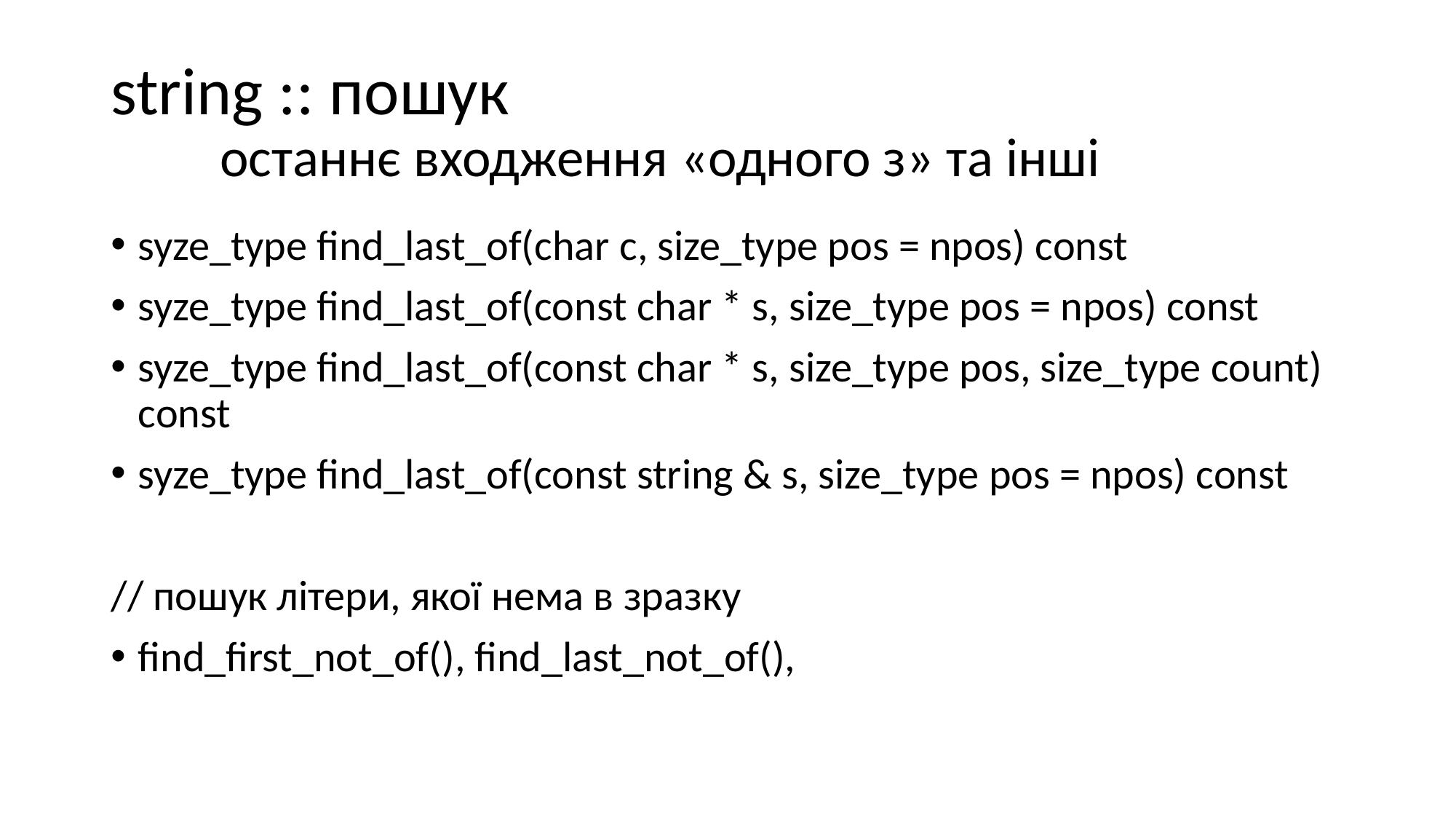

# string :: пошук останнє входження «одного з» та інші
syze_type find_last_of(char c, size_type pos = npos) const
syze_type find_last_of(const char * s, size_type pos = npos) const
syze_type find_last_of(const char * s, size_type pos, size_type count) const
syze_type find_last_of(const string & s, size_type pos = npos) const

// пошук літери, якої нема в зразку
find_first_not_of(), find_last_not_of(),